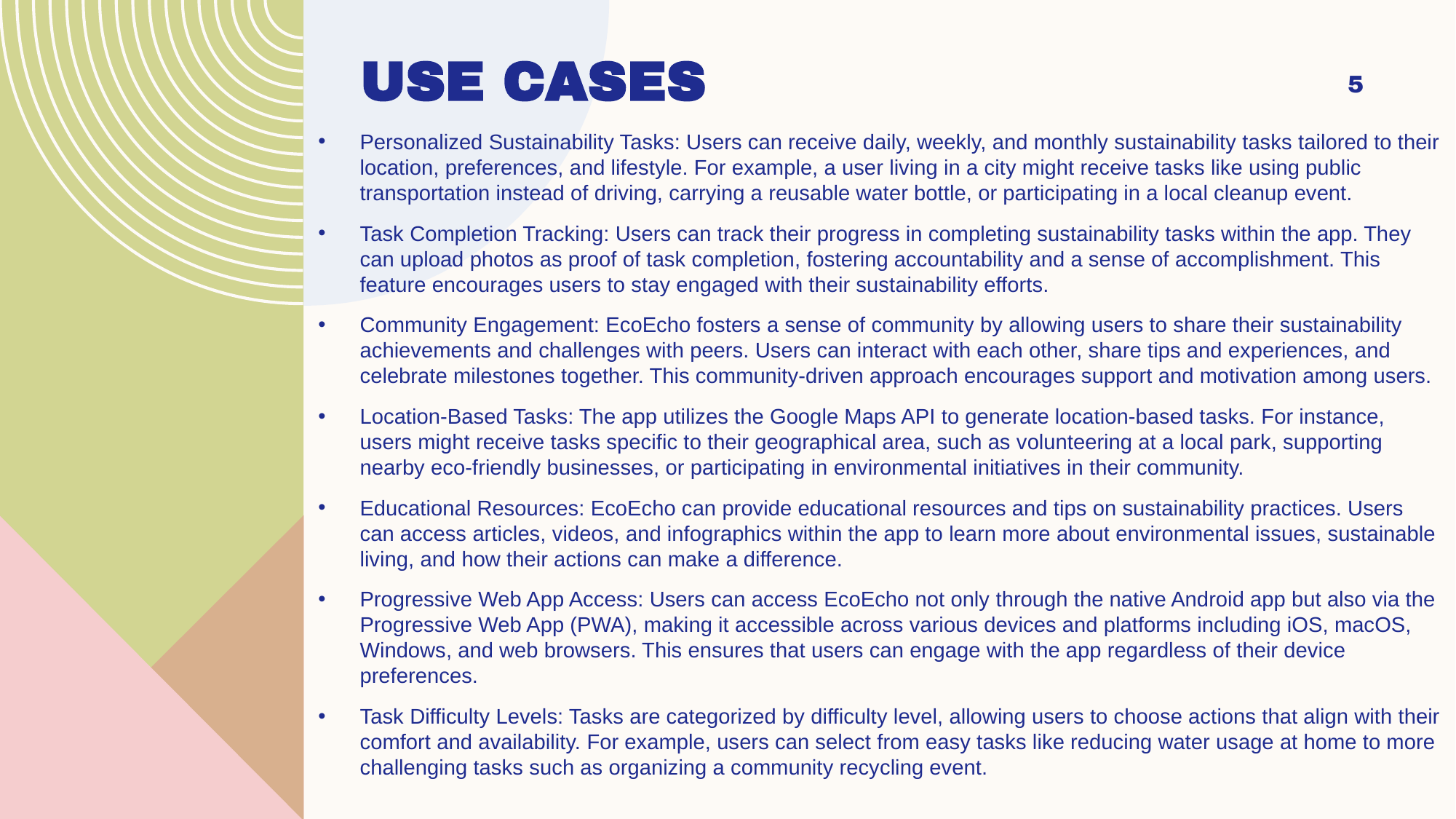

# Use cases
5
Personalized Sustainability Tasks: Users can receive daily, weekly, and monthly sustainability tasks tailored to their location, preferences, and lifestyle. For example, a user living in a city might receive tasks like using public transportation instead of driving, carrying a reusable water bottle, or participating in a local cleanup event.
Task Completion Tracking: Users can track their progress in completing sustainability tasks within the app. They can upload photos as proof of task completion, fostering accountability and a sense of accomplishment. This feature encourages users to stay engaged with their sustainability efforts.
Community Engagement: EcoEcho fosters a sense of community by allowing users to share their sustainability achievements and challenges with peers. Users can interact with each other, share tips and experiences, and celebrate milestones together. This community-driven approach encourages support and motivation among users.
Location-Based Tasks: The app utilizes the Google Maps API to generate location-based tasks. For instance, users might receive tasks specific to their geographical area, such as volunteering at a local park, supporting nearby eco-friendly businesses, or participating in environmental initiatives in their community.
Educational Resources: EcoEcho can provide educational resources and tips on sustainability practices. Users can access articles, videos, and infographics within the app to learn more about environmental issues, sustainable living, and how their actions can make a difference.
Progressive Web App Access: Users can access EcoEcho not only through the native Android app but also via the Progressive Web App (PWA), making it accessible across various devices and platforms including iOS, macOS, Windows, and web browsers. This ensures that users can engage with the app regardless of their device preferences.
Task Difficulty Levels: Tasks are categorized by difficulty level, allowing users to choose actions that align with their comfort and availability. For example, users can select from easy tasks like reducing water usage at home to more challenging tasks such as organizing a community recycling event.